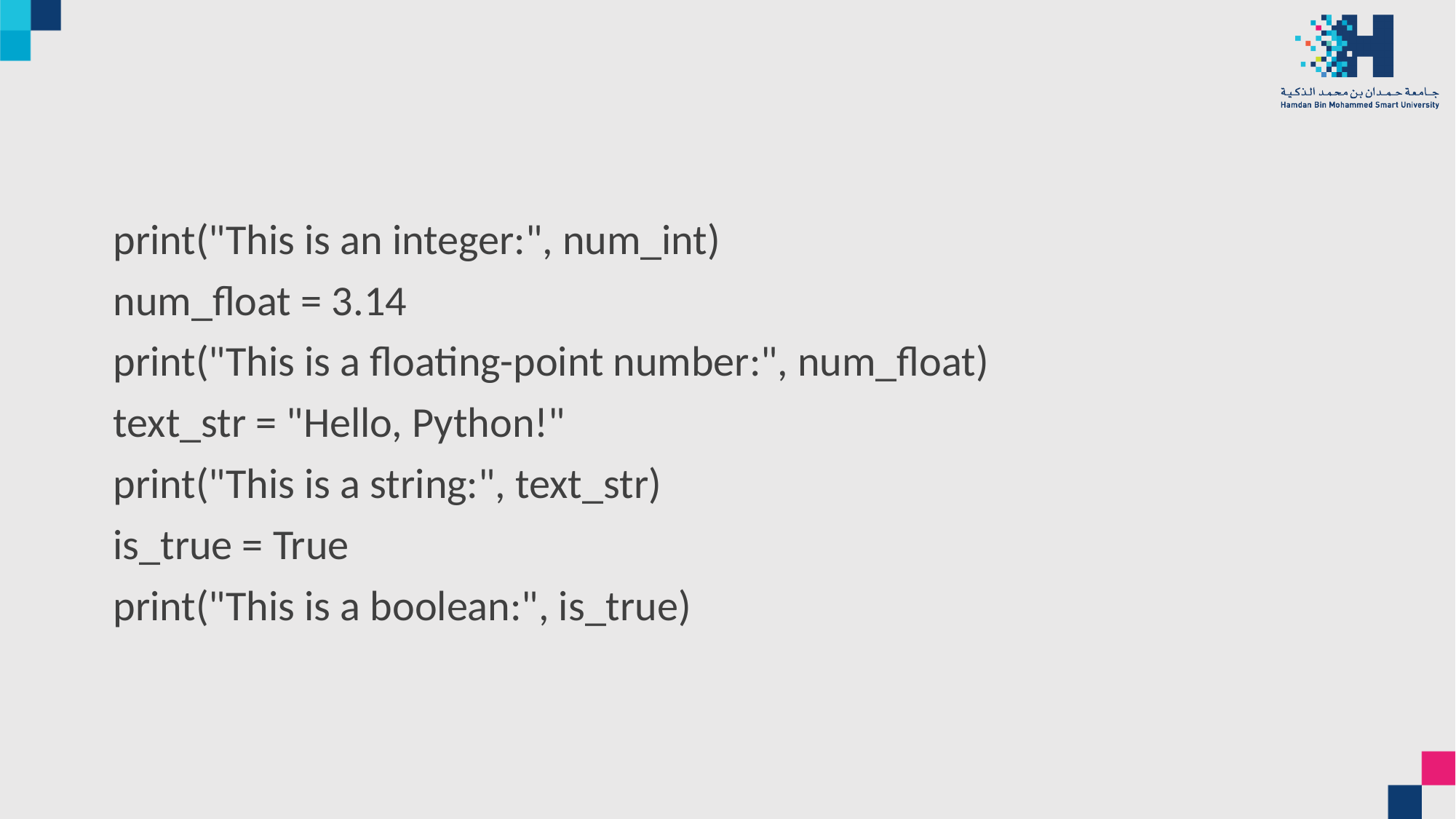

#
print("This is an integer:", num_int)
num_float = 3.14
print("This is a floating-point number:", num_float)
text_str = "Hello, Python!"
print("This is a string:", text_str)
is_true = True
print("This is a boolean:", is_true)